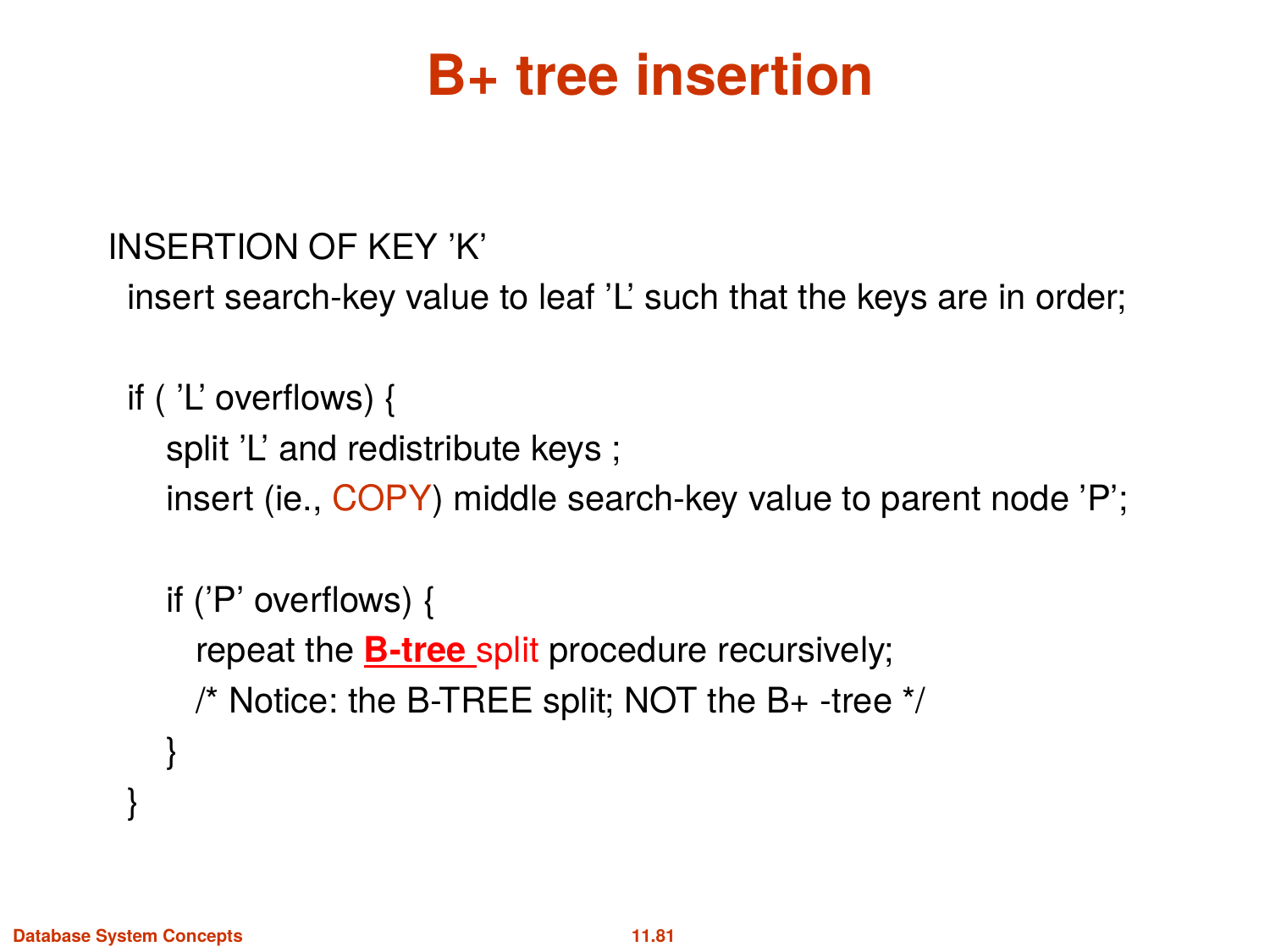

# B+ tree insertion
INSERTION OF KEY ’K’
  insert search-key value to leaf ’L’ such that the keys are in order;

  if ( ’L’ overflows) {
      split ’L’ and redistribute keys ;
      insert (ie., COPY) middle search-key value to parent node ’P’;

      if (’P’ overflows) {
         repeat the B-tree split procedure recursively;
         /* Notice: the B-TREE split; NOT the B+ -tree */
      }
  }